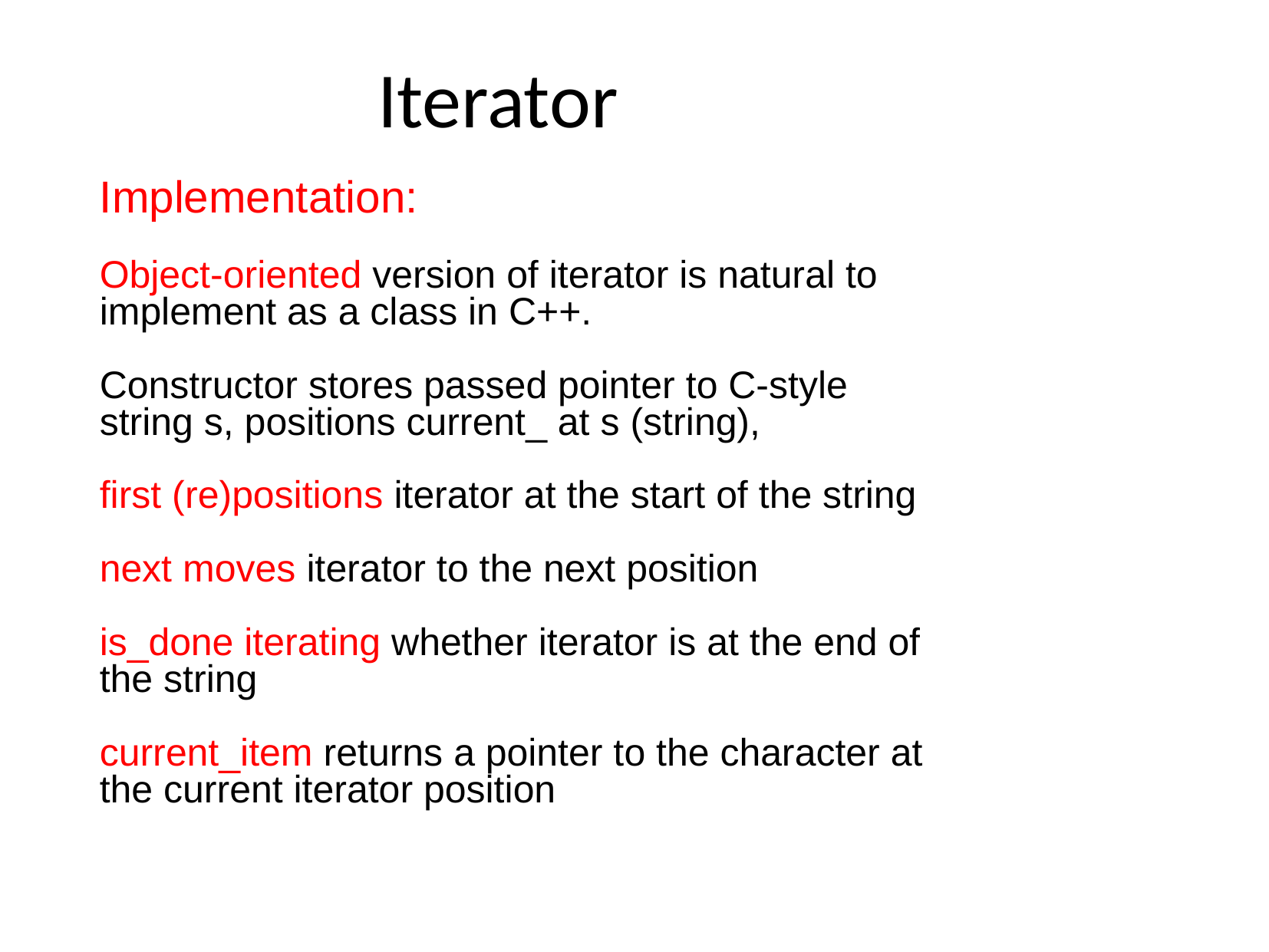

Iterator
Implementation:

Object-oriented version of iterator is natural to implement as a class in C++.

Constructor stores passed pointer to C-style string s, positions current_ at s (string),

first (re)positions iterator at the start of the string

next moves iterator to the next position

is_done iterating whether iterator is at the end of the string

current_item returns a pointer to the character at the current iterator position
#